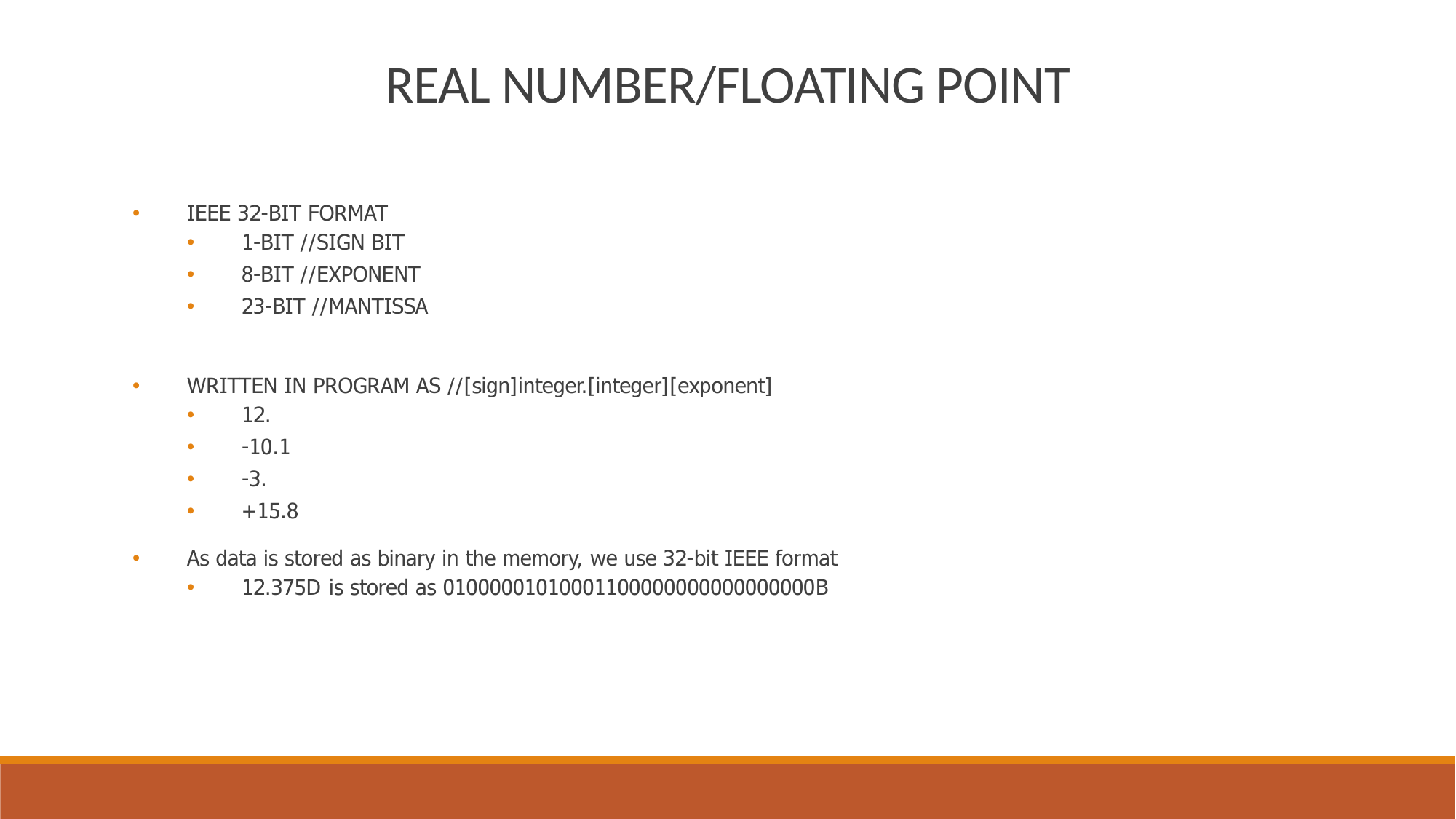

REAL NUMBER/FLOATING POINT
IEEE 32-BIT FORMAT
1-BIT //SIGN BIT
8-BIT //EXPONENT
23-BIT //MANTISSA

WRITTEN IN PROGRAM AS //[sign]integer.[integer][exponent]
12.
-10.1
-3.
+15.8
As data is stored as binary in the memory, we use 32-bit IEEE format
12.375D is stored as 01000001010001100000000000000000B